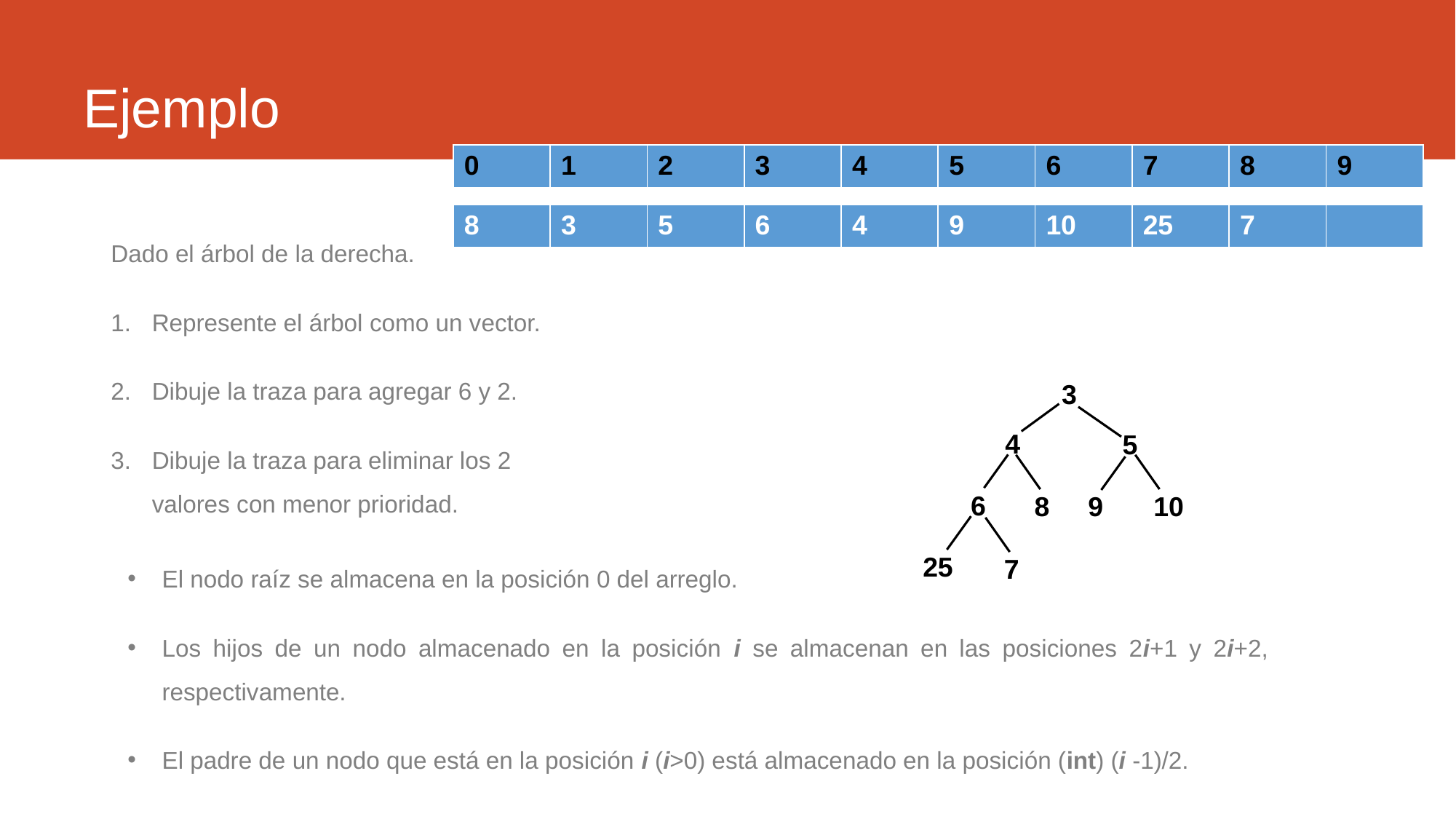

# Ejemplo
| 0 | 1 | 2 | 3 | 4 | 5 | 6 | 7 | 8 | 9 |
| --- | --- | --- | --- | --- | --- | --- | --- | --- | --- |
| 8 | 3 | 5 | 6 | 4 | 9 | 10 | 25 | 7 |  |
| --- | --- | --- | --- | --- | --- | --- | --- | --- | --- |
Dado el árbol de la derecha.
Represente el árbol como un vector.
Dibuje la traza para agregar 6 y 2.
Dibuje la traza para eliminar los 2 valores con menor prioridad.

3
4
5
6
9
8
10
El nodo raíz se almacena en la posición 0 del arreglo.
Los hijos de un nodo almacenado en la posición i se almacenan en las posiciones 2i+1 y 2i+2, respectivamente.
El padre de un nodo que está en la posición i (i>0) está almacenado en la posición (int) (i -1)/2.
25
7